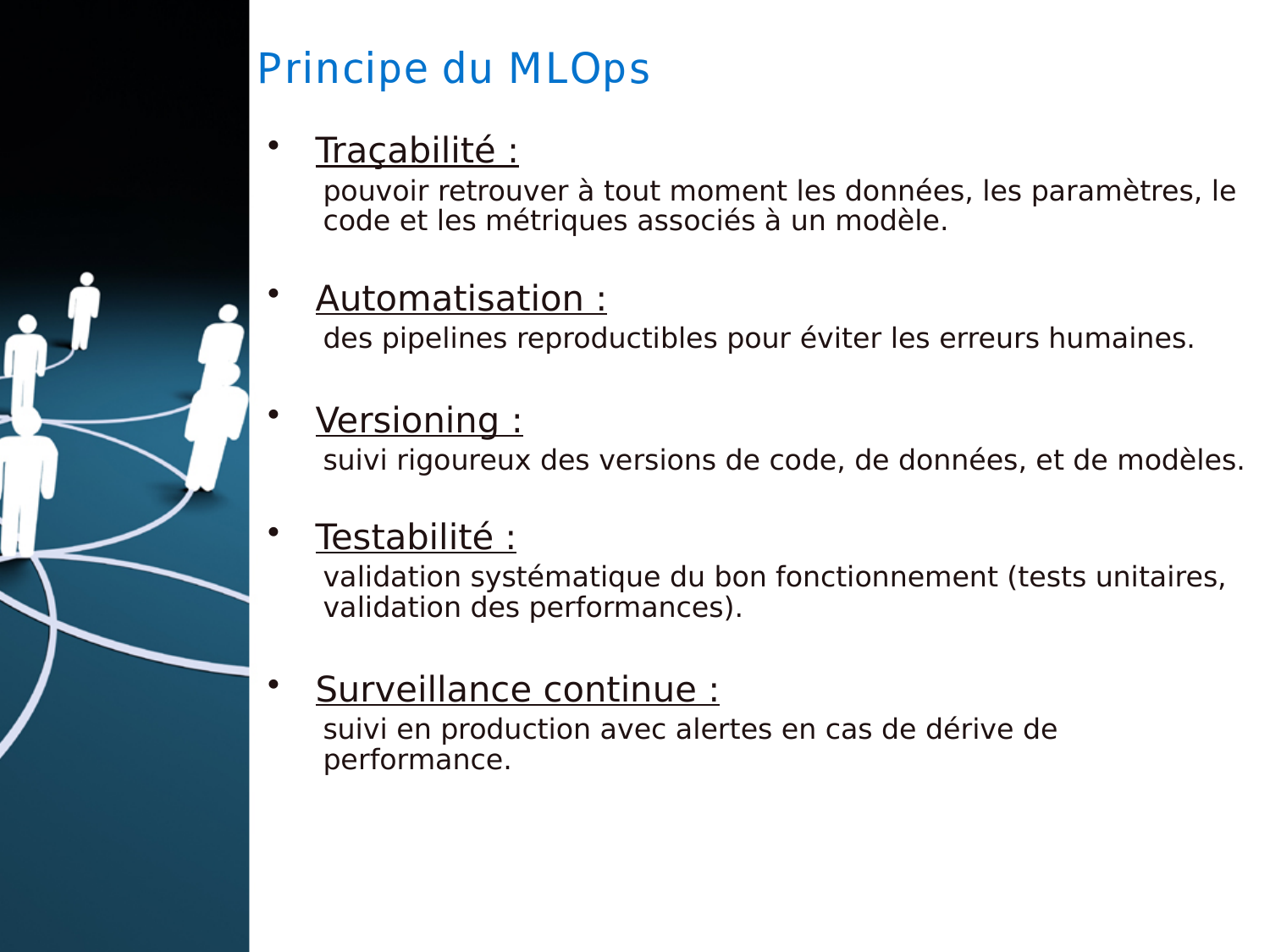

# Principe du MLOps
Traçabilité :
pouvoir retrouver à tout moment les données, les paramètres, le code et les métriques associés à un modèle.

Automatisation :
des pipelines reproductibles pour éviter les erreurs humaines.

Versioning :
suivi rigoureux des versions de code, de données, et de modèles.

Testabilité :
validation systématique du bon fonctionnement (tests unitaires, validation des performances).

Surveillance continue :
suivi en production avec alertes en cas de dérive de performance.